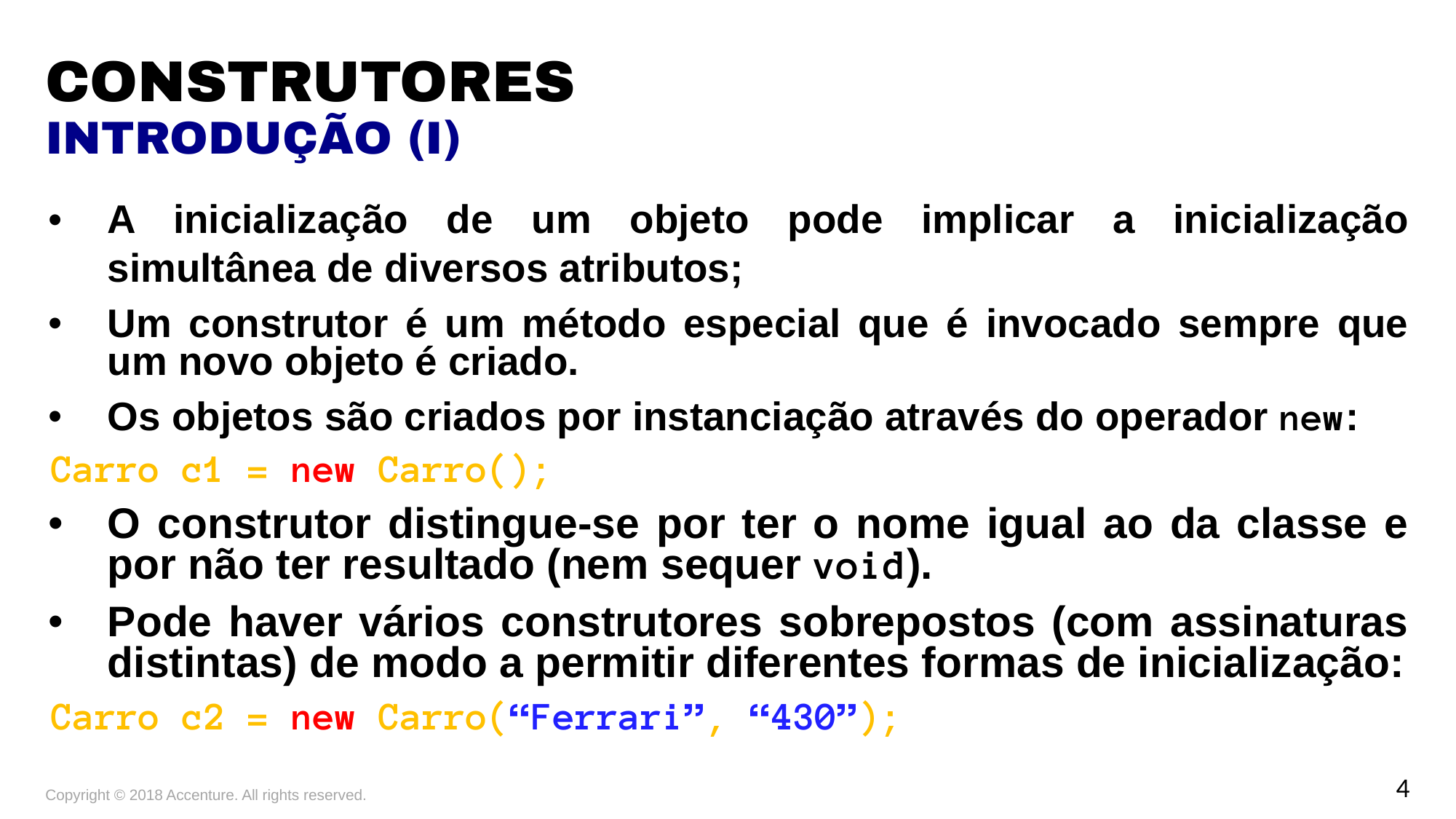

# Construtores introdução (I)
A inicialização de um objeto pode implicar a inicialização simultânea de diversos atributos;
Um construtor é um método especial que é invocado sempre que um novo objeto é criado.
Os objetos são criados por instanciação através do operador new:
	Carro c1 = new Carro();
O construtor distingue-se por ter o nome igual ao da classe e por não ter resultado (nem sequer void).
Pode haver vários construtores sobrepostos (com assinaturas distintas) de modo a permitir diferentes formas de inicialização:
	Carro c2 = new Carro(“Ferrari”, “430”);

Copyright © 2018 Accenture. All rights reserved.
4